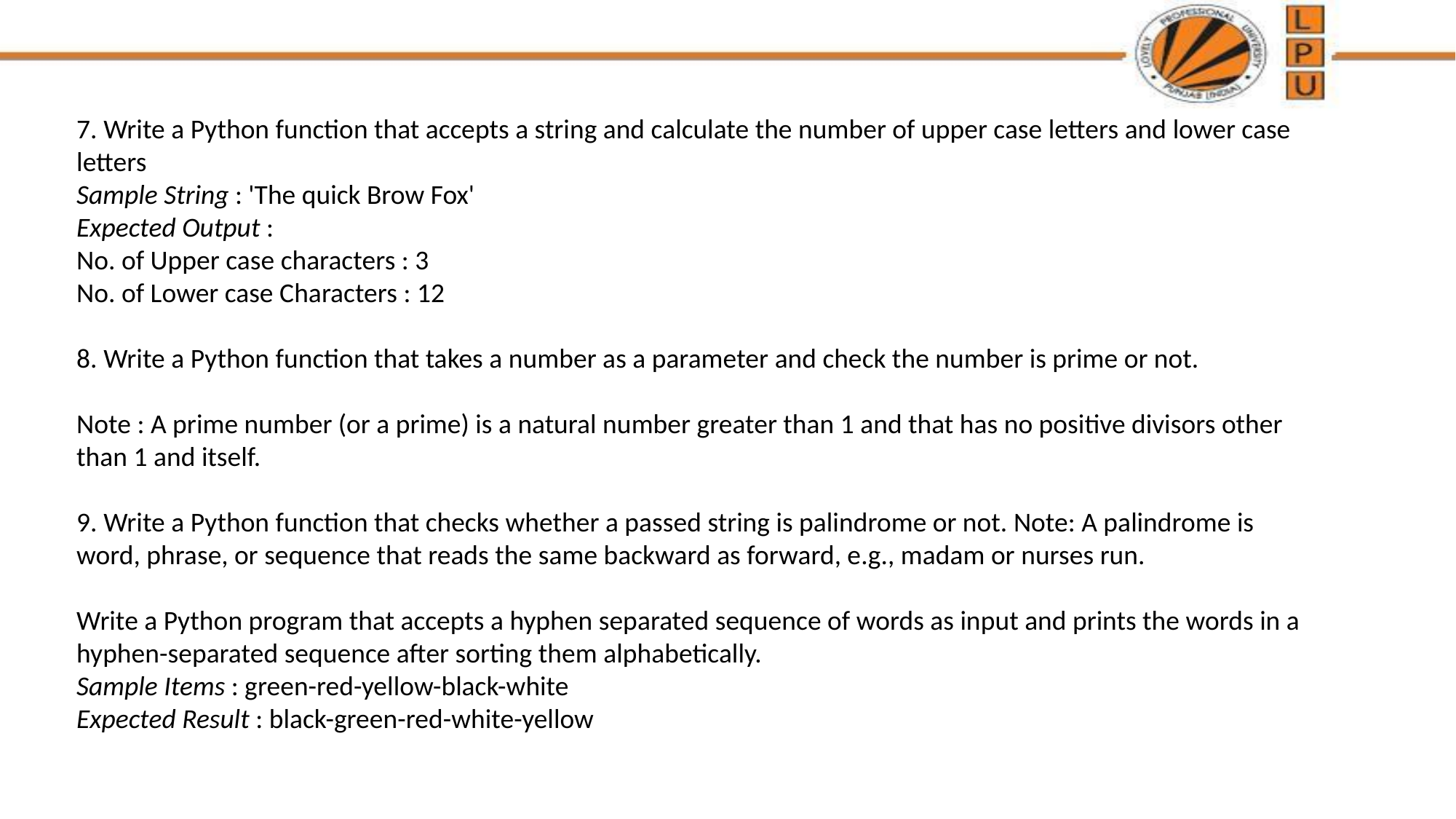

7. Write a Python function that accepts a string and calculate the number of upper case letters and lower case letters
Sample String : 'The quick Brow Fox'
Expected Output :
No. of Upper case characters : 3
No. of Lower case Characters : 12

8. Write a Python function that takes a number as a parameter and check the number is prime or not.
Note : A prime number (or a prime) is a natural number greater than 1 and that has no positive divisors other than 1 and itself.

9. Write a Python function that checks whether a passed string is palindrome or not. Note: A palindrome is word, phrase, or sequence that reads the same backward as forward, e.g., madam or nurses run.

Write a Python program that accepts a hyphen separated sequence of words as input and prints the words in a hyphen-separated sequence after sorting them alphabetically.
Sample Items : green-red-yellow-black-white
Expected Result : black-green-red-white-yellow